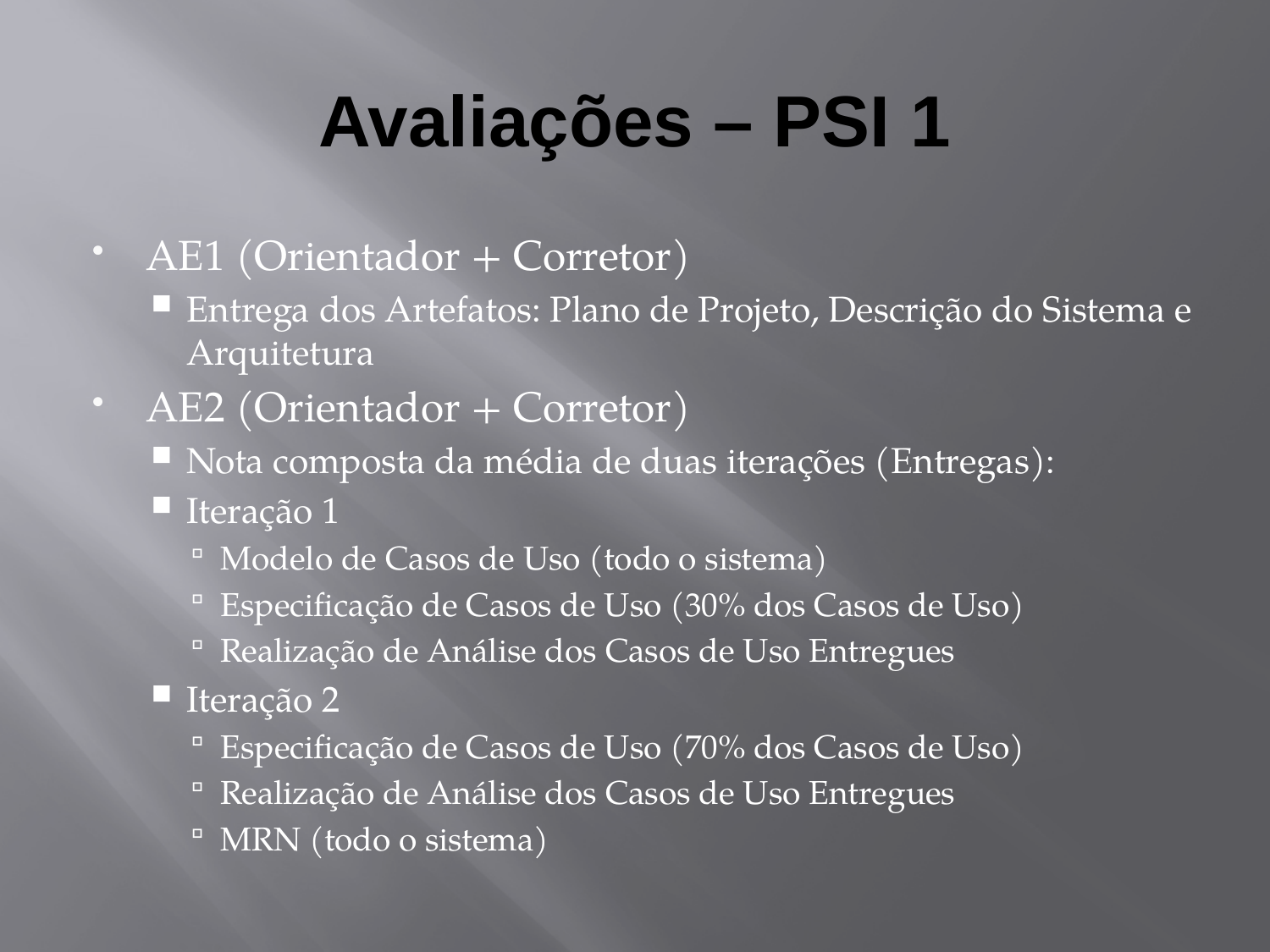

# Avaliações – PSI 1
AE1 (Orientador + Corretor)
Entrega dos Artefatos: Plano de Projeto, Descrição do Sistema e Arquitetura
AE2 (Orientador + Corretor)
Nota composta da média de duas iterações (Entregas):
Iteração 1
Modelo de Casos de Uso (todo o sistema)
Especificação de Casos de Uso (30% dos Casos de Uso)
Realização de Análise dos Casos de Uso Entregues
Iteração 2
Especificação de Casos de Uso (70% dos Casos de Uso)
Realização de Análise dos Casos de Uso Entregues
MRN (todo o sistema)